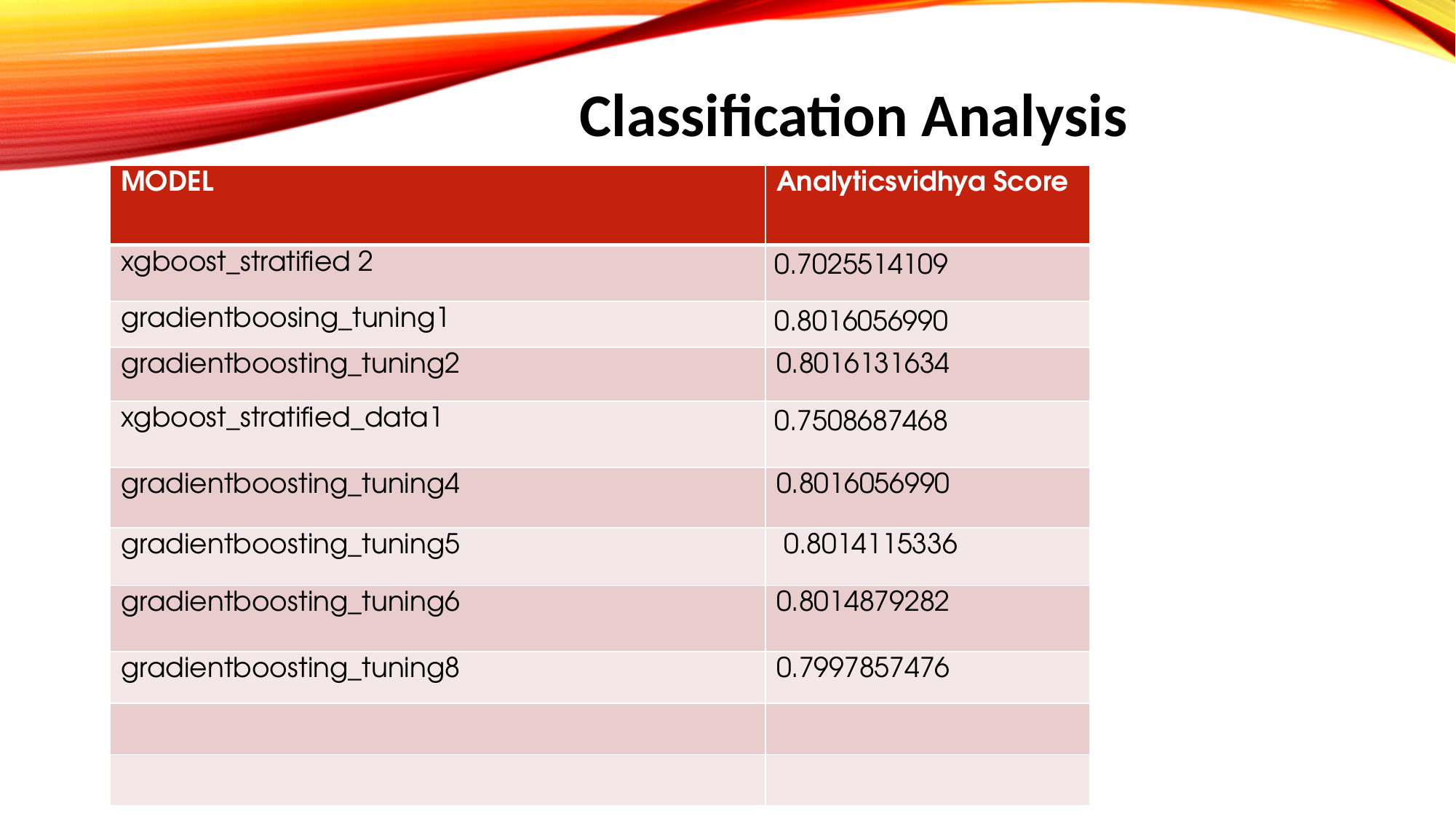

Classification Analysis
| MODEL | Analyticsvidhya Score |
| --- | --- |
| xgboost\_stratified 2 | 0.7025514109 |
| gradientboosing\_tuning1 | 0.8016056990 |
| gradientboosting\_tuning2 | 0.8016131634 |
| xgboost\_stratified\_data1 | 0.7508687468 |
| gradientboosting\_tuning4 | 0.8016056990 |
| gradientboosting\_tuning5 | 0.8014115336 |
| gradientboosting\_tuning6 | 0.8014879282 |
| gradientboosting\_tuning8 | 0.7997857476 |
|  |  |
|  |  |